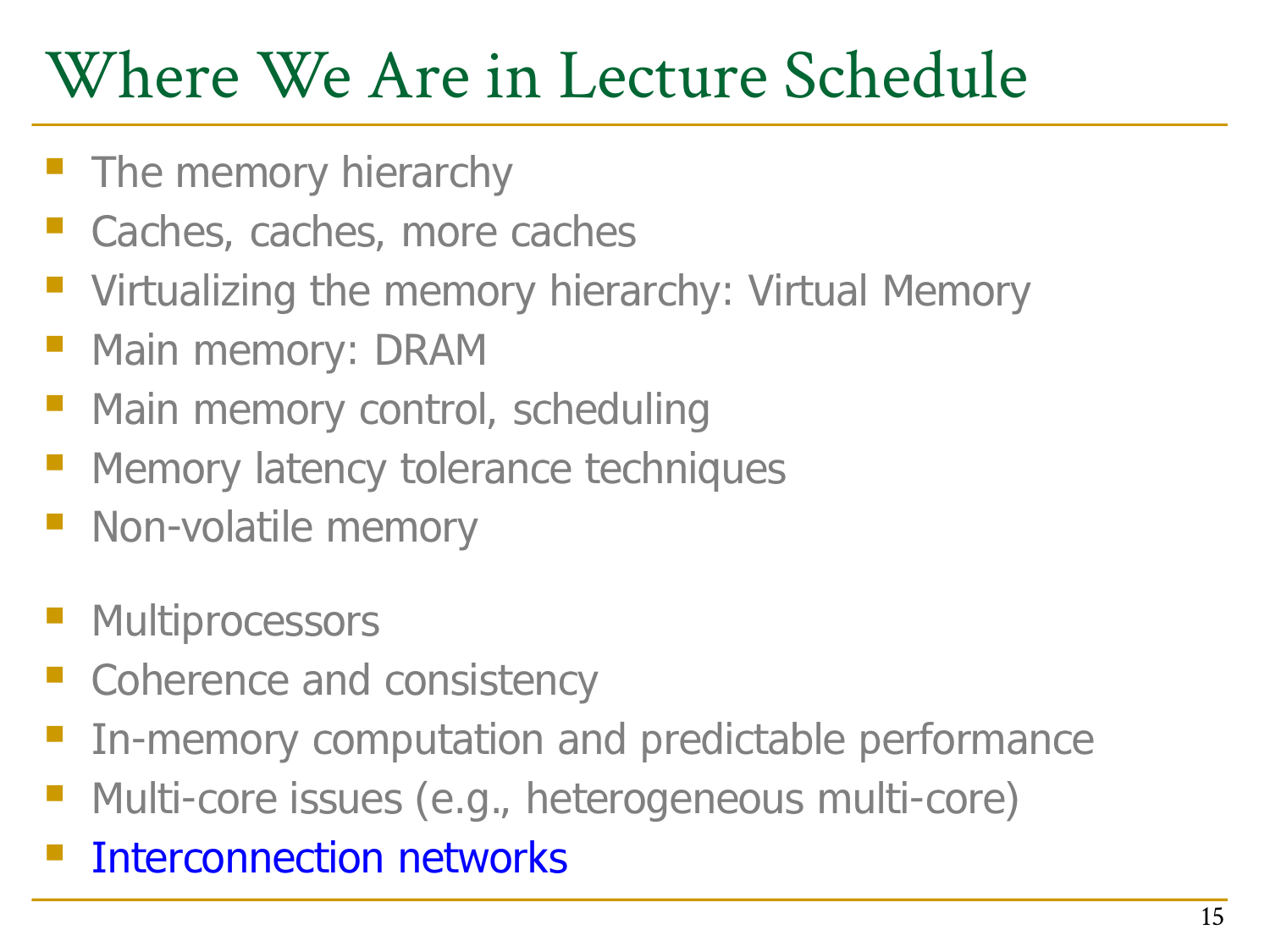

# Where We Are in Lecture Schedule
The memory hierarchy
Caches, caches, more caches
Virtualizing the memory hierarchy: Virtual Memory
Main memory: DRAM
Main memory control, scheduling
Memory latency tolerance techniques
Non-volatile memory

Multiprocessors
Coherence and consistency
In-memory computation and predictable performance
Multi-core issues (e.g., heterogeneous multi-core)
Interconnection networks

15